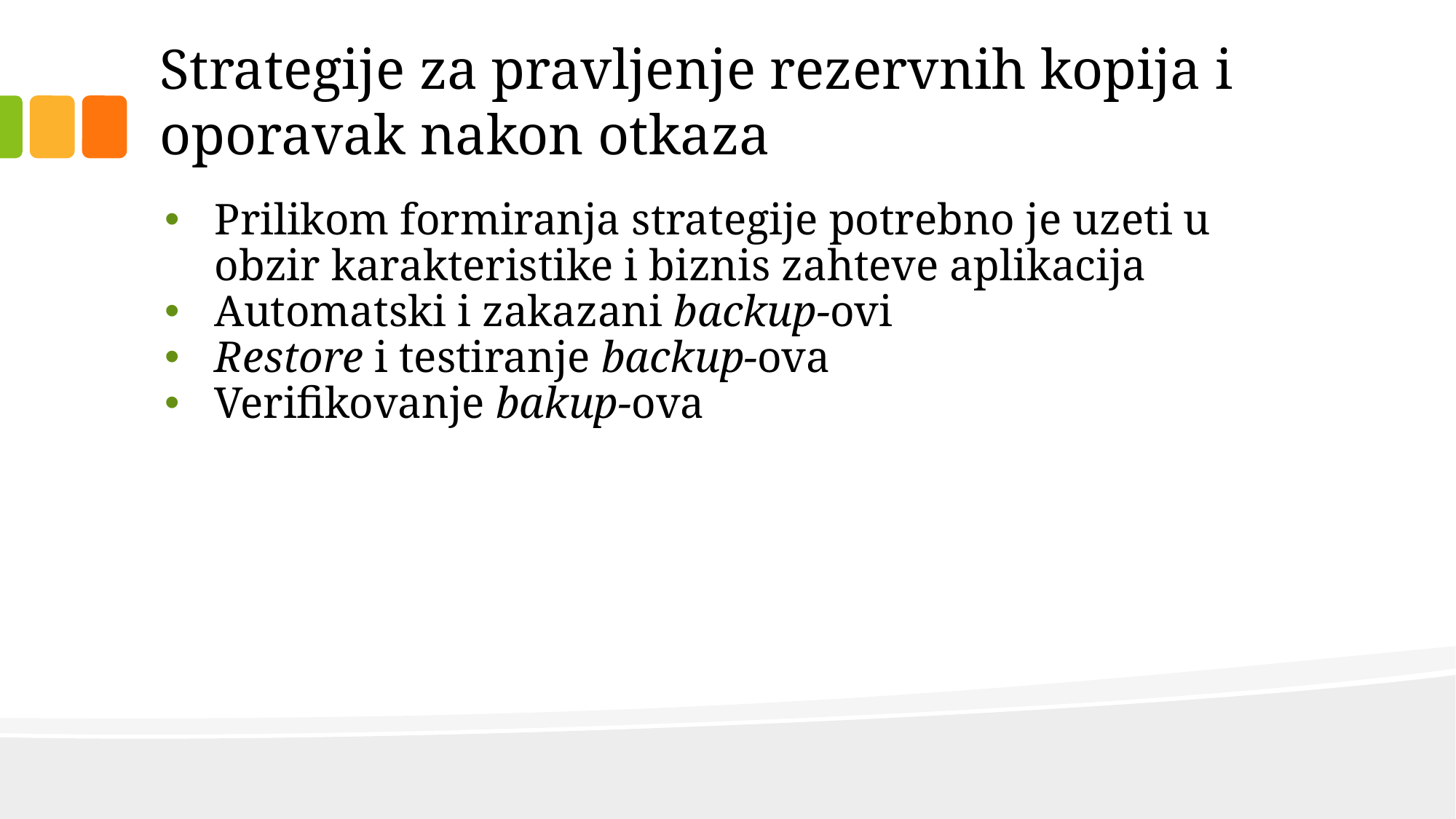

# Strategije za pravljenje rezervnih kopija i oporavak nakon otkaza
Prilikom formiranja strategije potrebno je uzeti u obzir karakteristike i biznis zahteve aplikacija
Automatski i zakazani backup-ovi
Restore i testiranje backup-ova
Verifikovanje bakup-ova